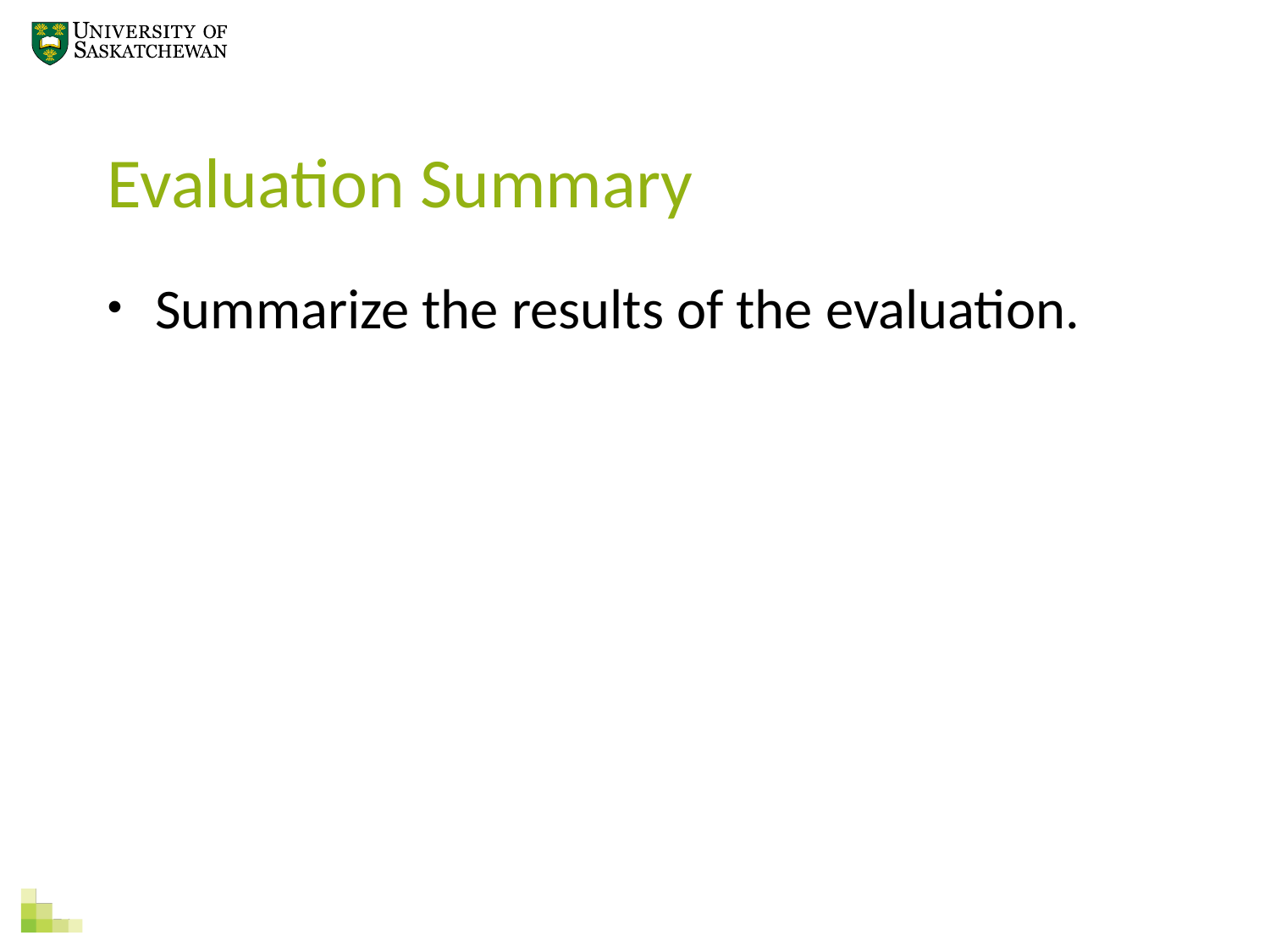

Evaluation Summary
Summarize the results of the evaluation.